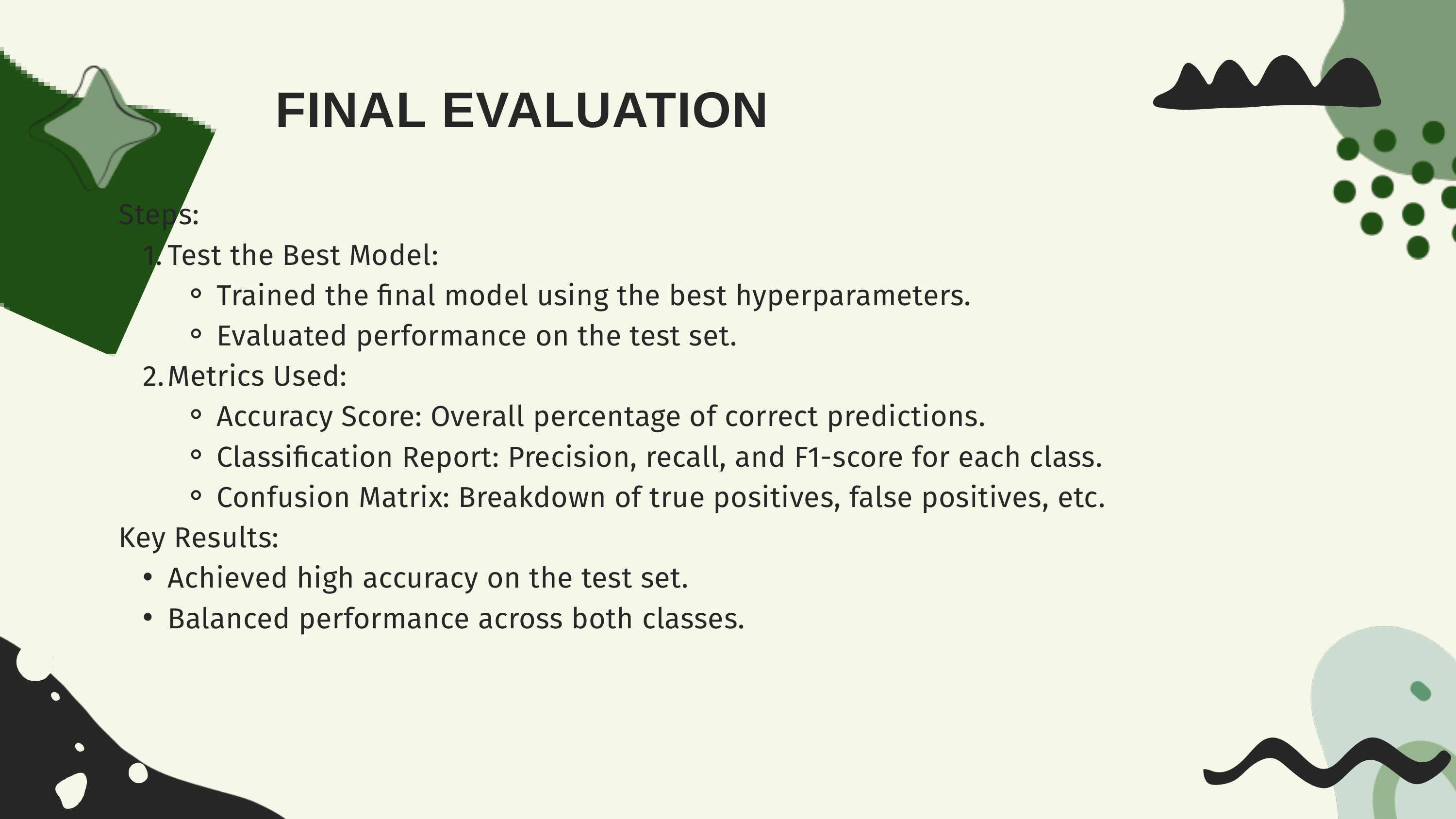

FINAL EVALUATION
Steps:
Test the Best Model:
Trained the final model using the best hyperparameters.
Evaluated performance on the test set.
Metrics Used:
Accuracy Score: Overall percentage of correct predictions.
Classification Report: Precision, recall, and F1-score for each class.
Confusion Matrix: Breakdown of true positives, false positives, etc.
Key Results:
Achieved high accuracy on the test set.
Balanced performance across both classes.